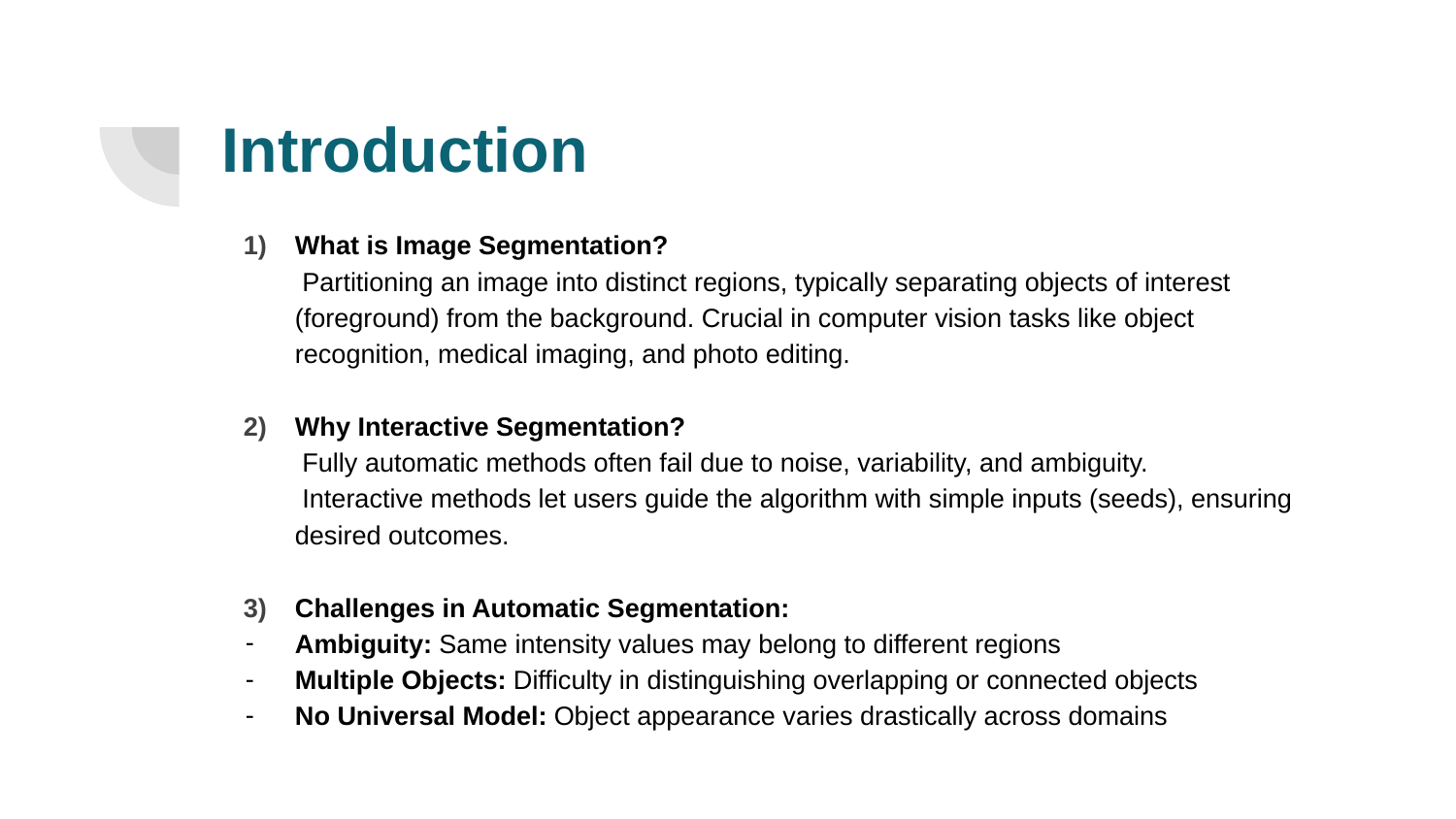

# Introduction
What is Image Segmentation?
 Partitioning an image into distinct regions, typically separating objects of interest (foreground) from the background. Crucial in computer vision tasks like object recognition, medical imaging, and photo editing.
Why Interactive Segmentation?
 Fully automatic methods often fail due to noise, variability, and ambiguity.
 Interactive methods let users guide the algorithm with simple inputs (seeds), ensuring desired outcomes.
Challenges in Automatic Segmentation:
Ambiguity: Same intensity values may belong to different regions
Multiple Objects: Difficulty in distinguishing overlapping or connected objects
No Universal Model: Object appearance varies drastically across domains